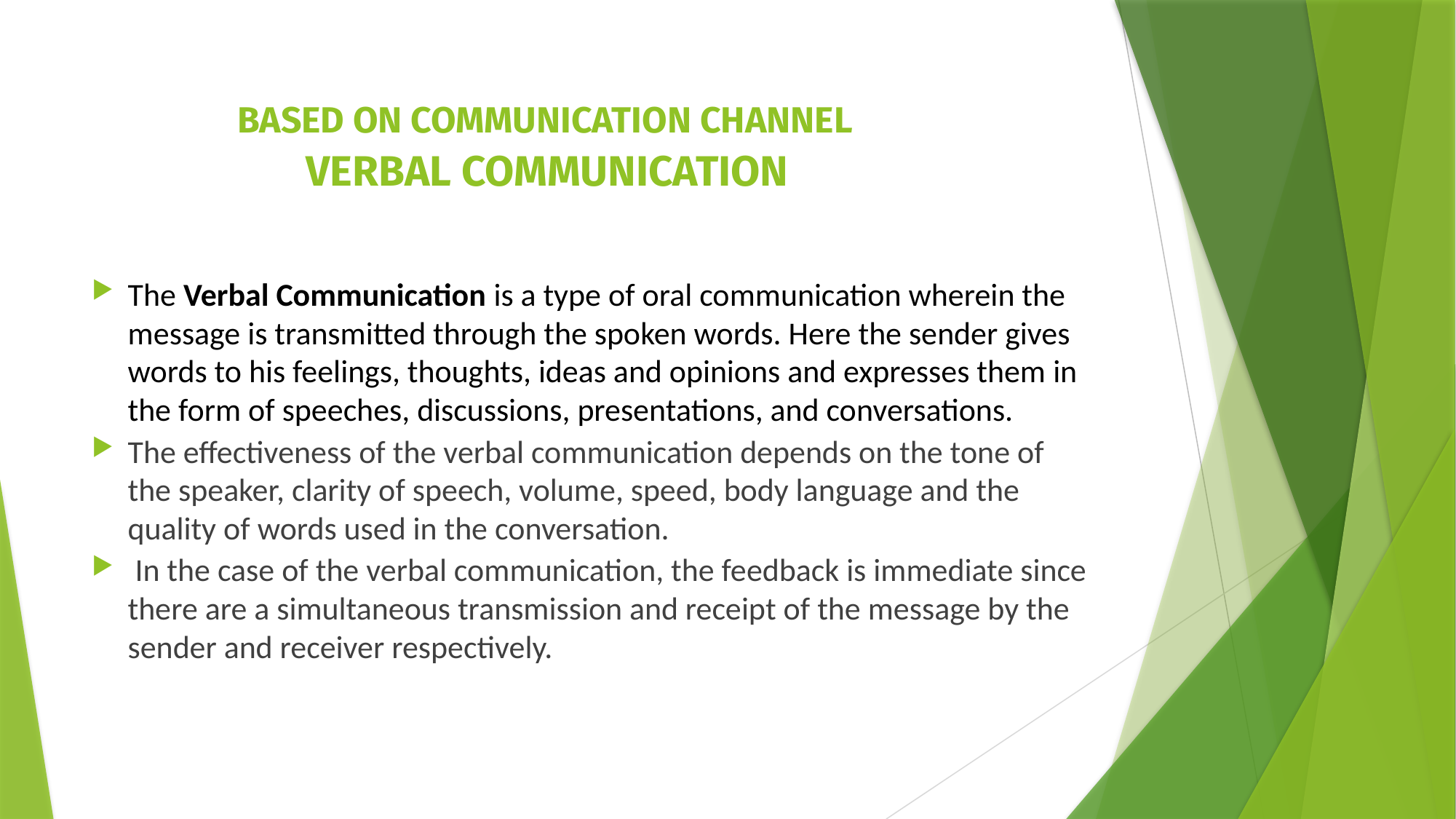

# BASED ON COMMUNICATION CHANNEL VERBAL COMMUNICATION

The Verbal Communication is a type of oral communication wherein the message is transmitted through the spoken words. Here the sender gives words to his feelings, thoughts, ideas and opinions and expresses them in the form of speeches, discussions, presentations, and conversations.
The effectiveness of the verbal communication depends on the tone of the speaker, clarity of speech, volume, speed, body language and the quality of words used in the conversation.
 In the case of the verbal communication, the feedback is immediate since there are a simultaneous transmission and receipt of the message by the sender and receiver respectively.